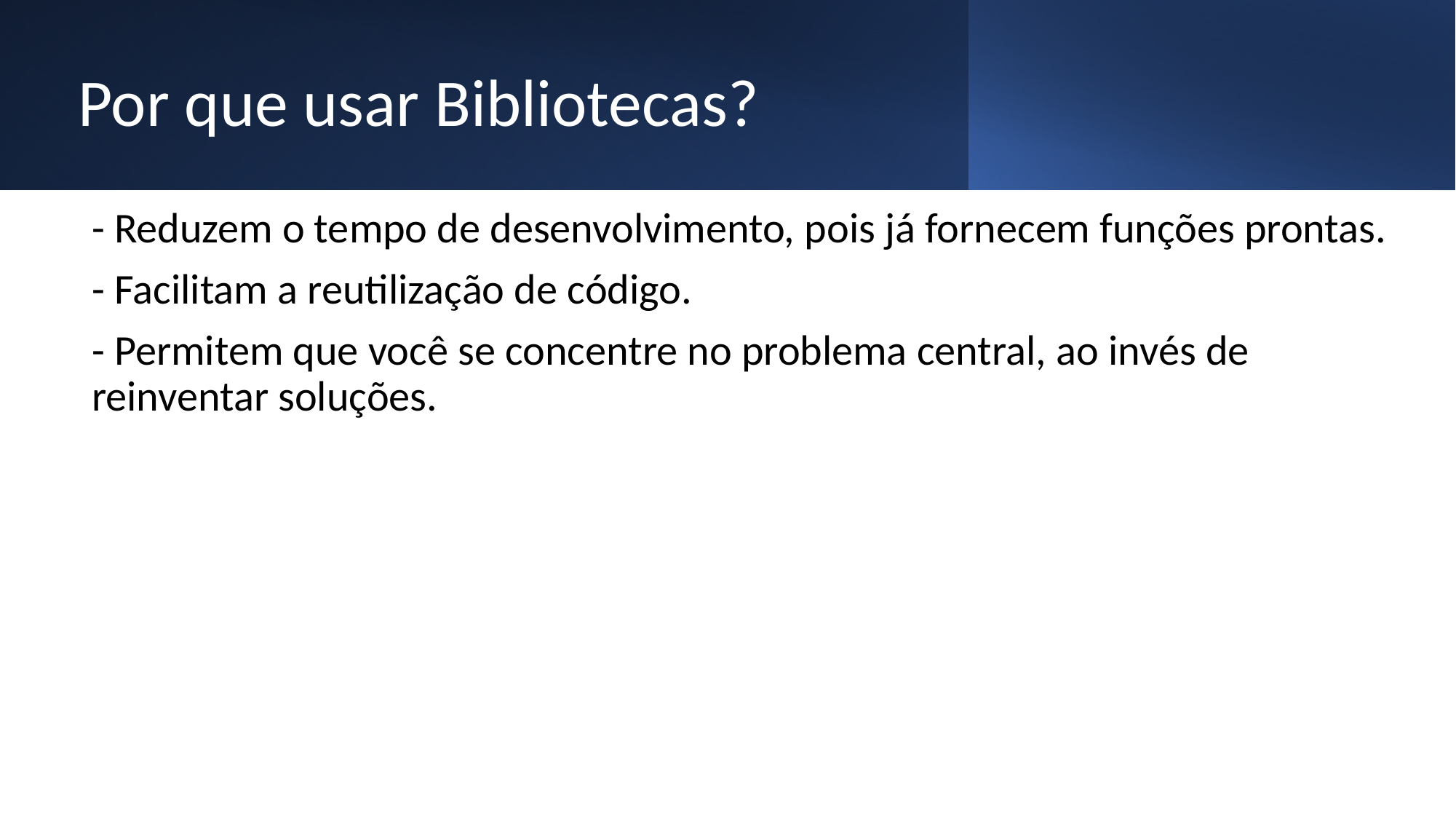

# Por que usar Bibliotecas?
- Reduzem o tempo de desenvolvimento, pois já fornecem funções prontas.
- Facilitam a reutilização de código.
- Permitem que você se concentre no problema central, ao invés de reinventar soluções.